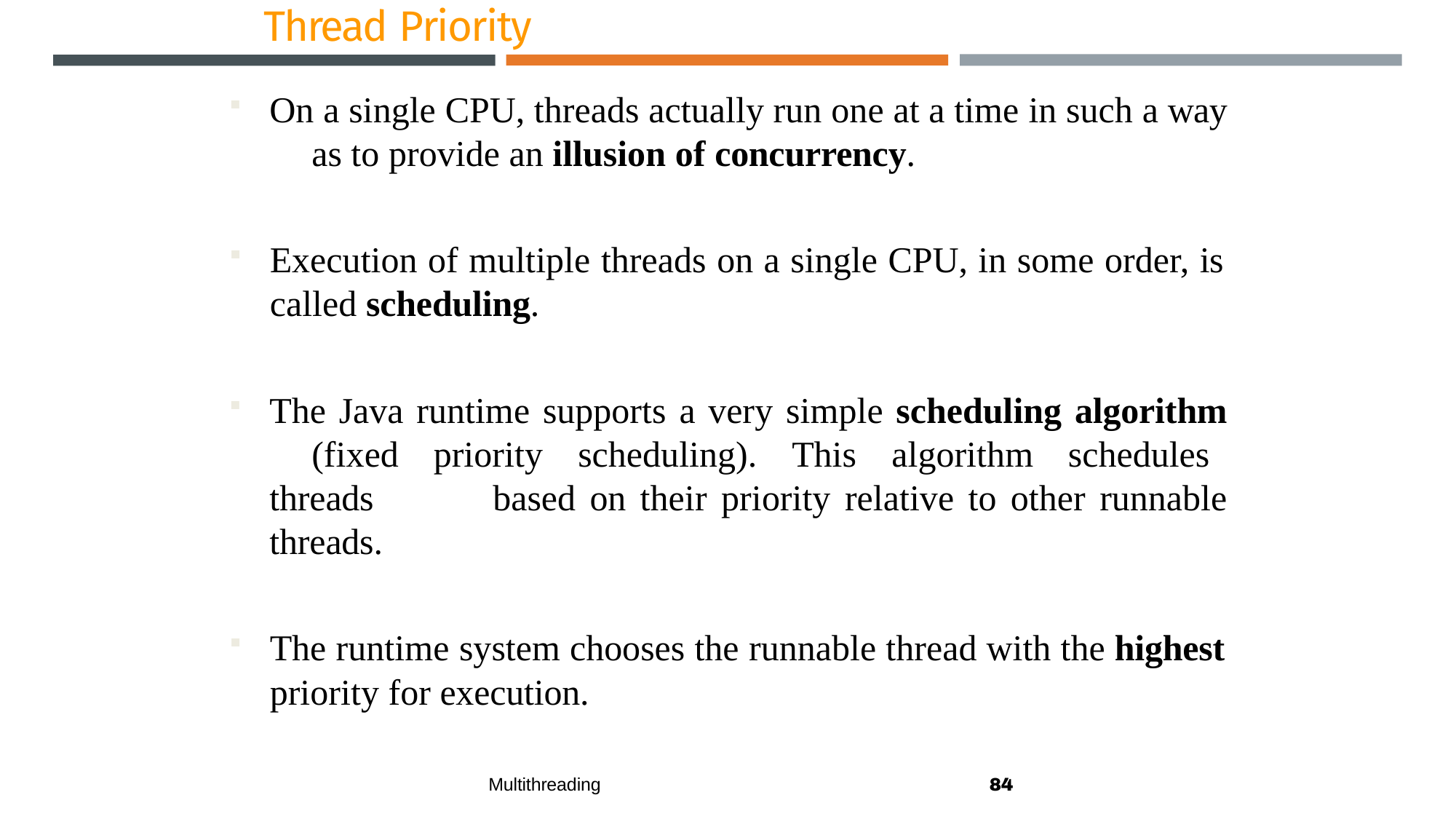

# Thread Priority
On a single CPU, threads actually run one at a time in such a way 	as to provide an illusion of concurrency.

Execution of multiple threads on a single CPU, in some order, is
called scheduling.

The Java runtime supports a very simple scheduling algorithm 	(fixed  priority  scheduling).  This  algorithm  schedules  threads 	based on their priority relative to other runnable threads.

The runtime system chooses the runnable thread with the highest
priority for execution.
84
Multithreading